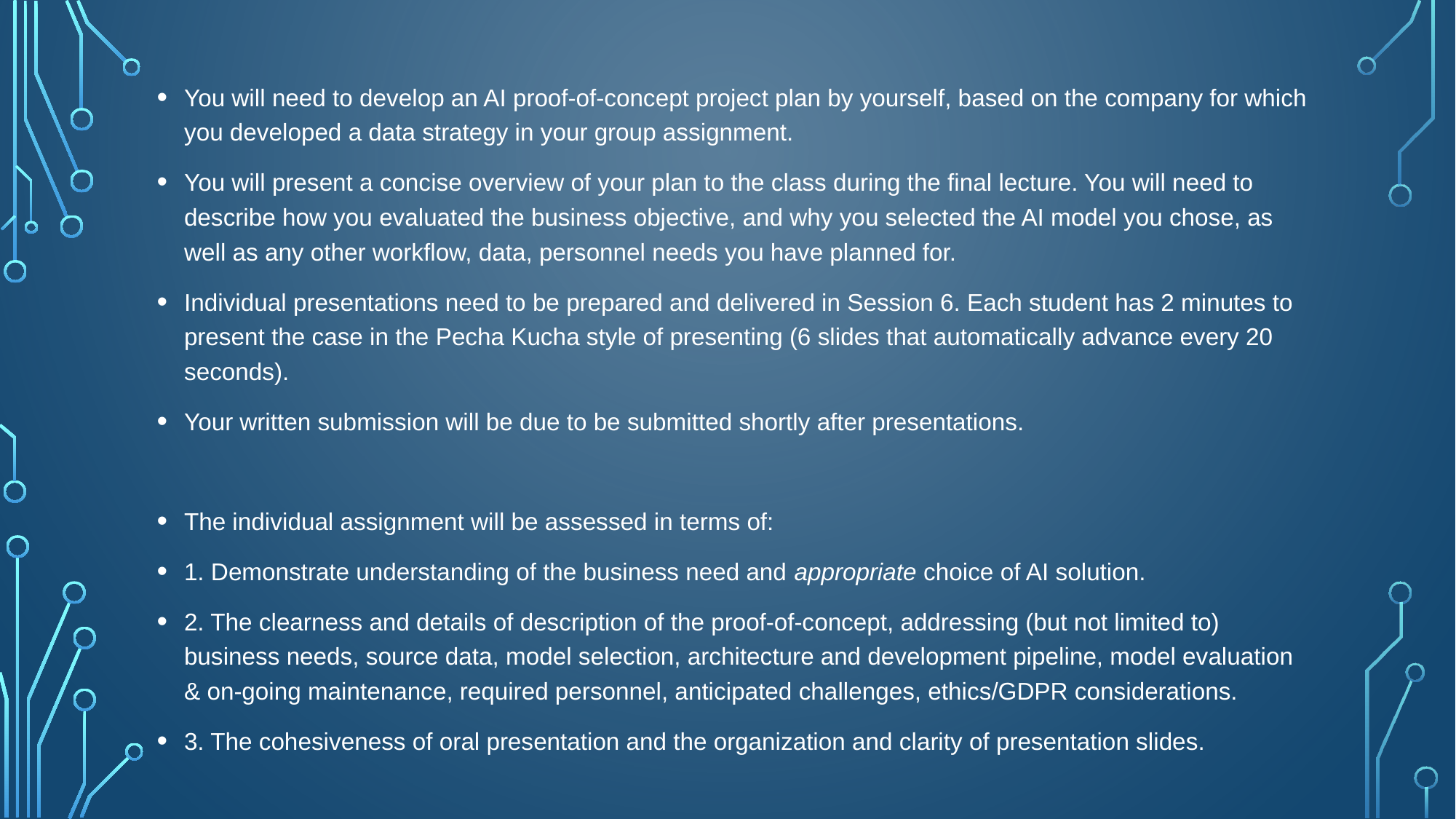

You will need to develop an AI proof-of-concept project plan by yourself, based on the company for which you developed a data strategy in your group assignment.
You will present a concise overview of your plan to the class during the final lecture. You will need to describe how you evaluated the business objective, and why you selected the AI model you chose, as well as any other workflow, data, personnel needs you have planned for.
Individual presentations need to be prepared and delivered in Session 6. Each student has 2 minutes to present the case in the Pecha Kucha style of presenting (6 slides that automatically advance every 20 seconds).
Your written submission will be due to be submitted shortly after presentations.

The individual assignment will be assessed in terms of:
1. Demonstrate understanding of the business need and appropriate choice of AI solution.
2. The clearness and details of description of the proof-of-concept, addressing (but not limited to) business needs, source data, model selection, architecture and development pipeline, model evaluation & on-going maintenance, required personnel, anticipated challenges, ethics/GDPR considerations.
3. The cohesiveness of oral presentation and the organization and clarity of presentation slides.